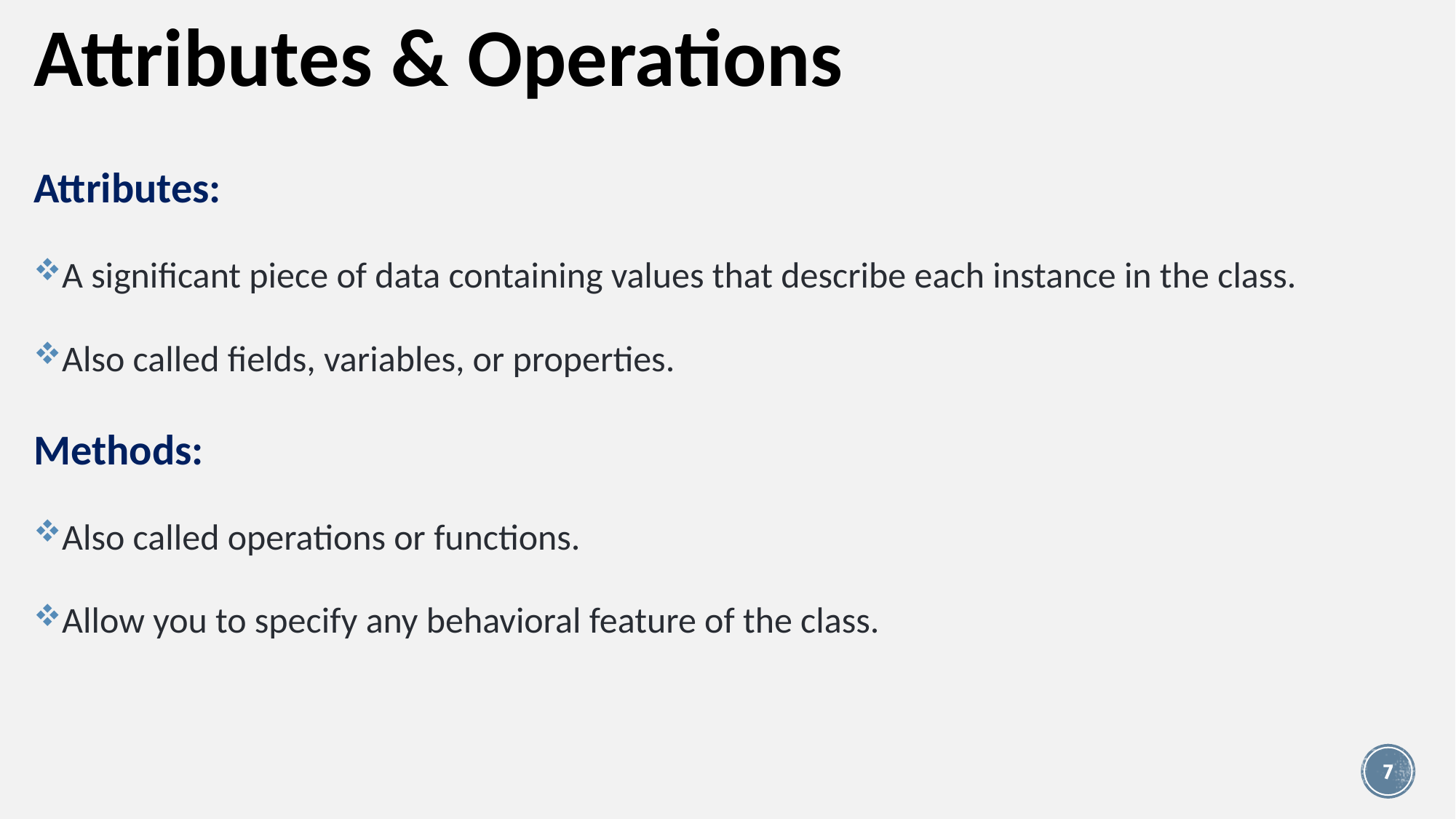

# Attributes & Operations
Attributes:
A significant piece of data containing values that describe each instance in the class.
Also called fields, variables, or properties.
Methods:
Also called operations or functions.
Allow you to specify any behavioral feature of the class.

7